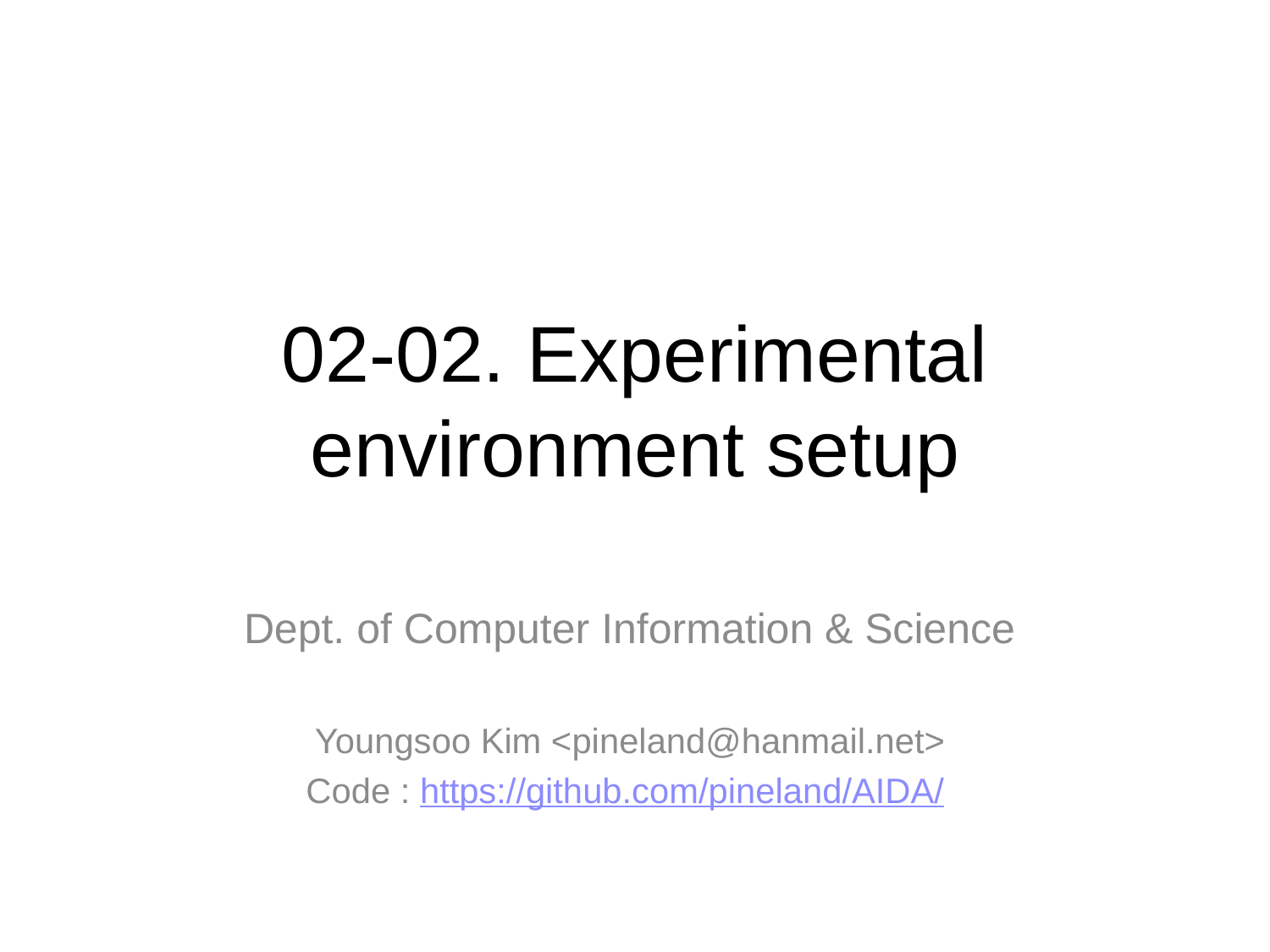

# 02-02. Experimental environment setup

Dept. of Computer Information & Science

Youngsoo Kim <pineland@hanmail.net>
Code : https://github.com/pineland/AIDA/